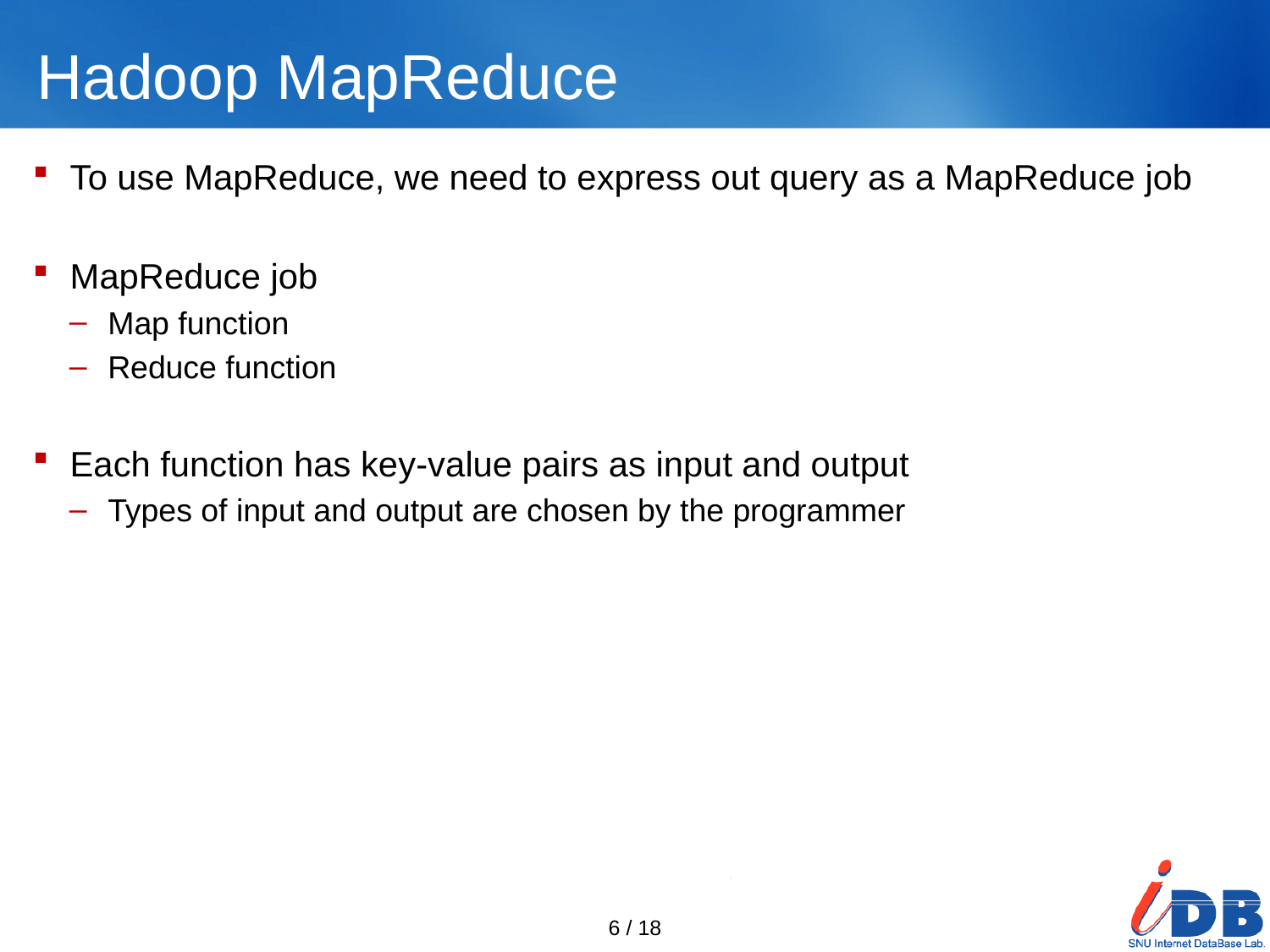

# Hadoop MapReduce
To use MapReduce, we need to express out query as a MapReduce job

MapReduce job
Map function
Reduce function

Each function has key-value pairs as input and output
Types of input and output are chosen by the programmer
6 / 18